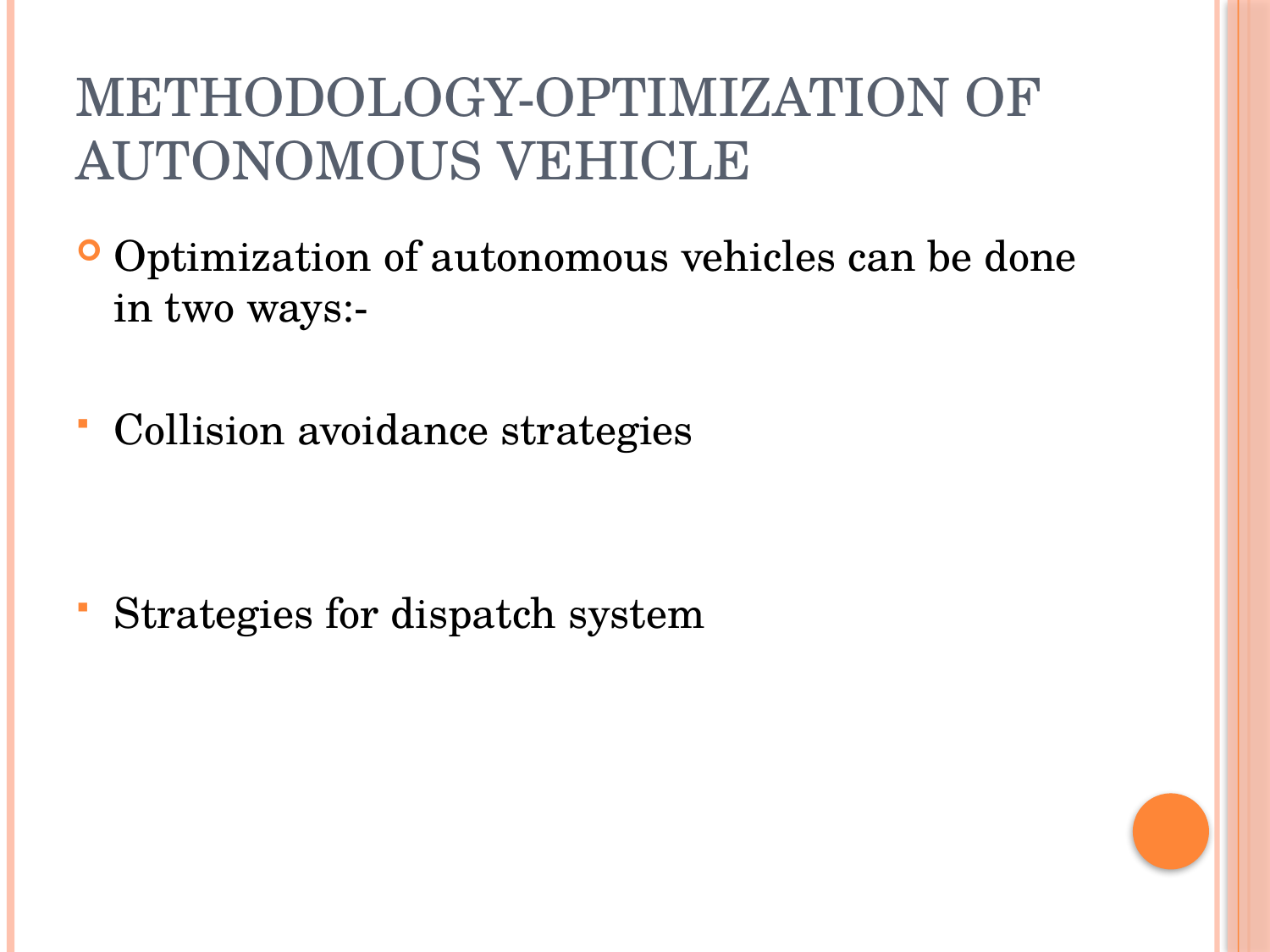

# Methodology-Optimization of autonomous vehicle
Optimization of autonomous vehicles can be done in two ways:-

Collision avoidance strategies

Strategies for dispatch system